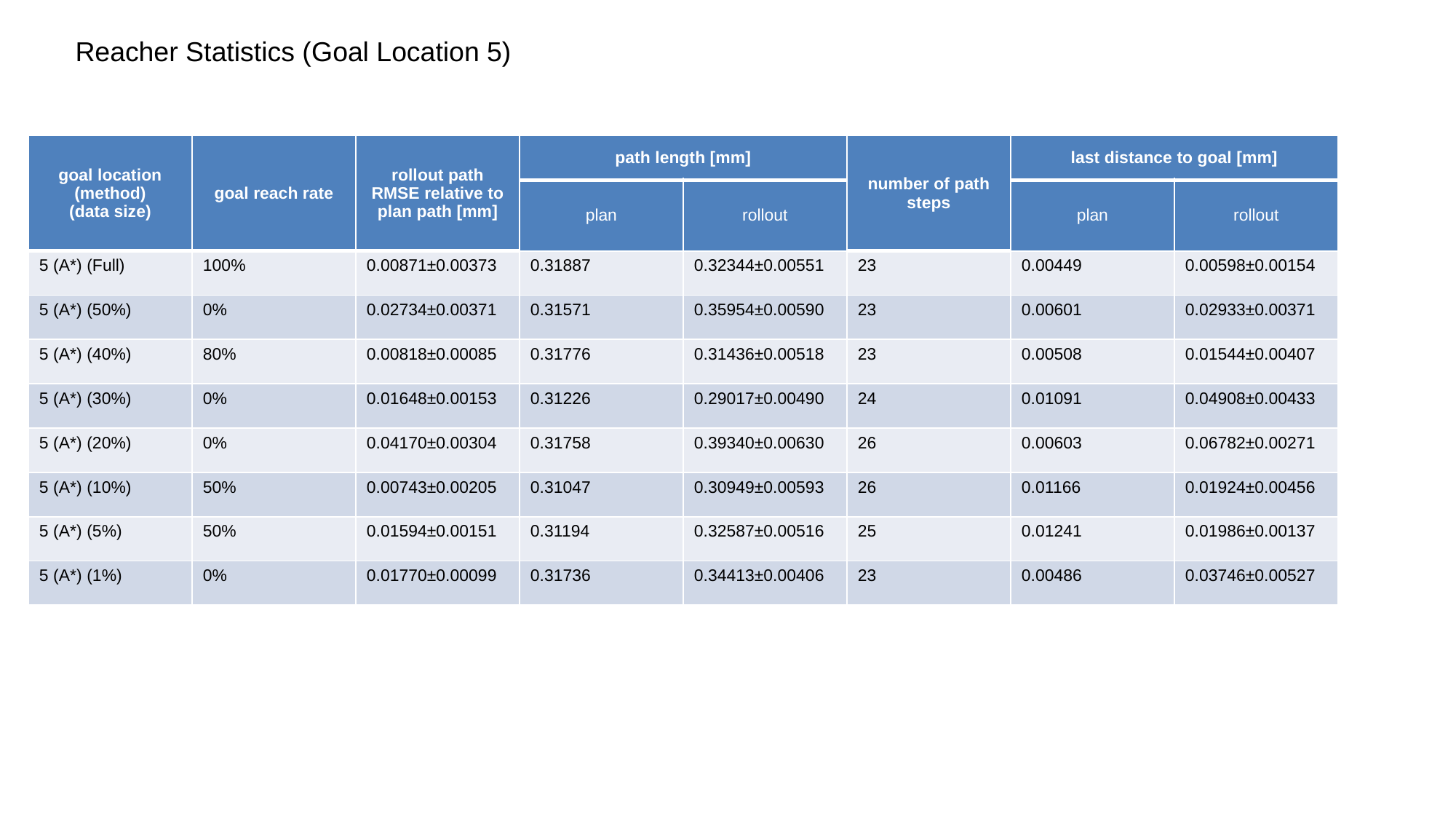

Reacher Statistics (Goal Location 5)
| goal location (method) (data size) | goal reach rate | rollout path RMSE relative to plan path [mm] | path length [mm] |  | number of path steps | last distance to goal [mm] |  |
| --- | --- | --- | --- | --- | --- | --- | --- |
|  |  |  | plan | rollout |  | plan | rollout |
| 5 (A\*) (Full) | 100% | 0.00871±0.00373 | 0.31887 | 0.32344±0.00551 | 23 | 0.00449 | 0.00598±0.00154 |
| 5 (A\*) (50%) | 0% | 0.02734±0.00371 | 0.31571 | 0.35954±0.00590 | 23 | 0.00601 | 0.02933±0.00371 |
| 5 (A\*) (40%) | 80% | 0.00818±0.00085 | 0.31776 | 0.31436±0.00518 | 23 | 0.00508 | 0.01544±0.00407 |
| 5 (A\*) (30%) | 0% | 0.01648±0.00153 | 0.31226 | 0.29017±0.00490 | 24 | 0.01091 | 0.04908±0.00433 |
| 5 (A\*) (20%) | 0% | 0.04170±0.00304 | 0.31758 | 0.39340±0.00630 | 26 | 0.00603 | 0.06782±0.00271 |
| 5 (A\*) (10%) | 50% | 0.00743±0.00205 | 0.31047 | 0.30949±0.00593 | 26 | 0.01166 | 0.01924±0.00456 |
| 5 (A\*) (5%) | 50% | 0.01594±0.00151 | 0.31194 | 0.32587±0.00516 | 25 | 0.01241 | 0.01986±0.00137 |
| 5 (A\*) (1%) | 0% | 0.01770±0.00099 | 0.31736 | 0.34413±0.00406 | 23 | 0.00486 | 0.03746±0.00527 |